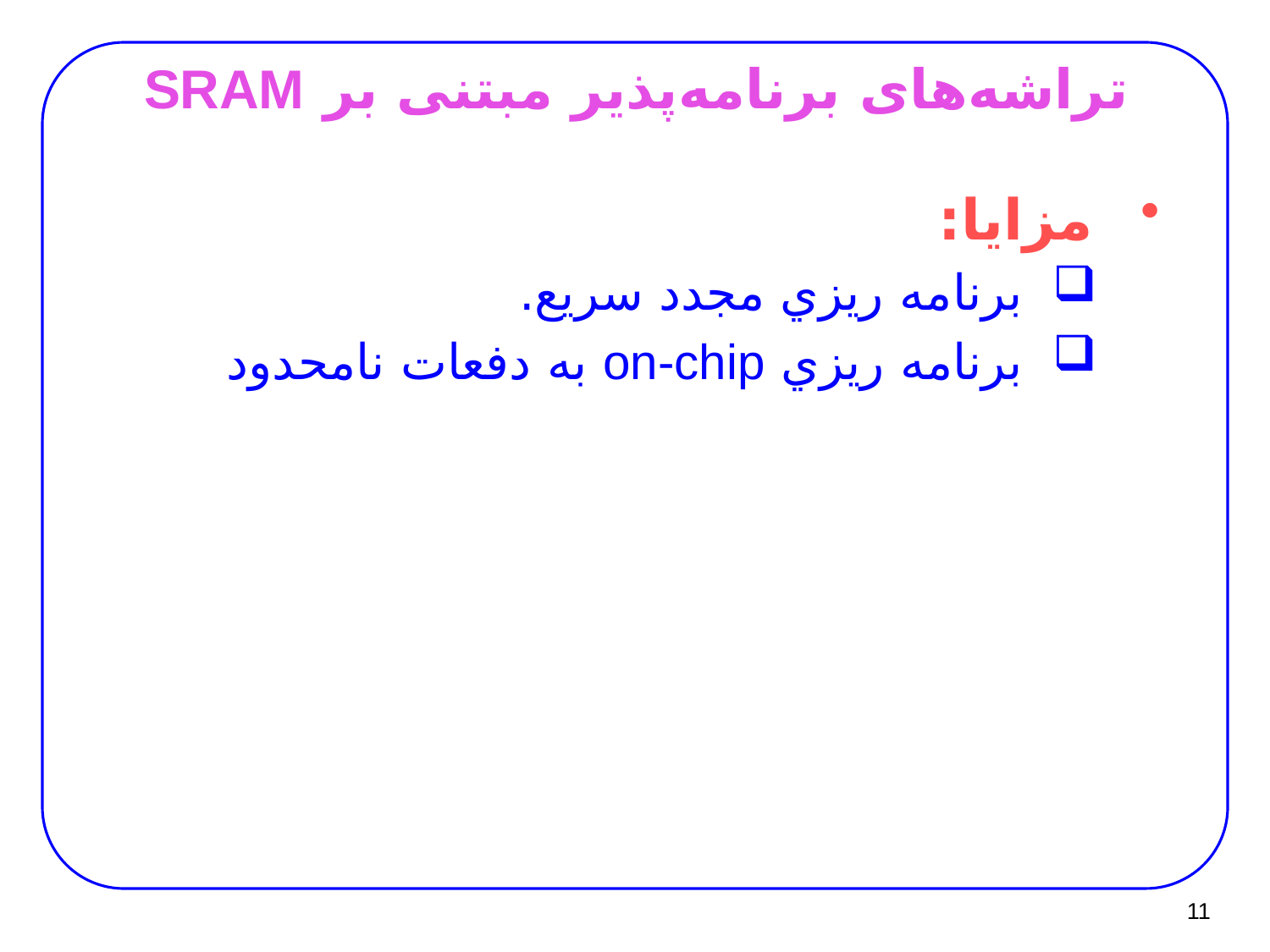

# تراشه‌های برنامه‌پذیر مبتنی بر SRAM
 مزايا:
برنامه ريزي مجدد سريع.
برنامه ريزي on-chip به دفعات نامحدود
11